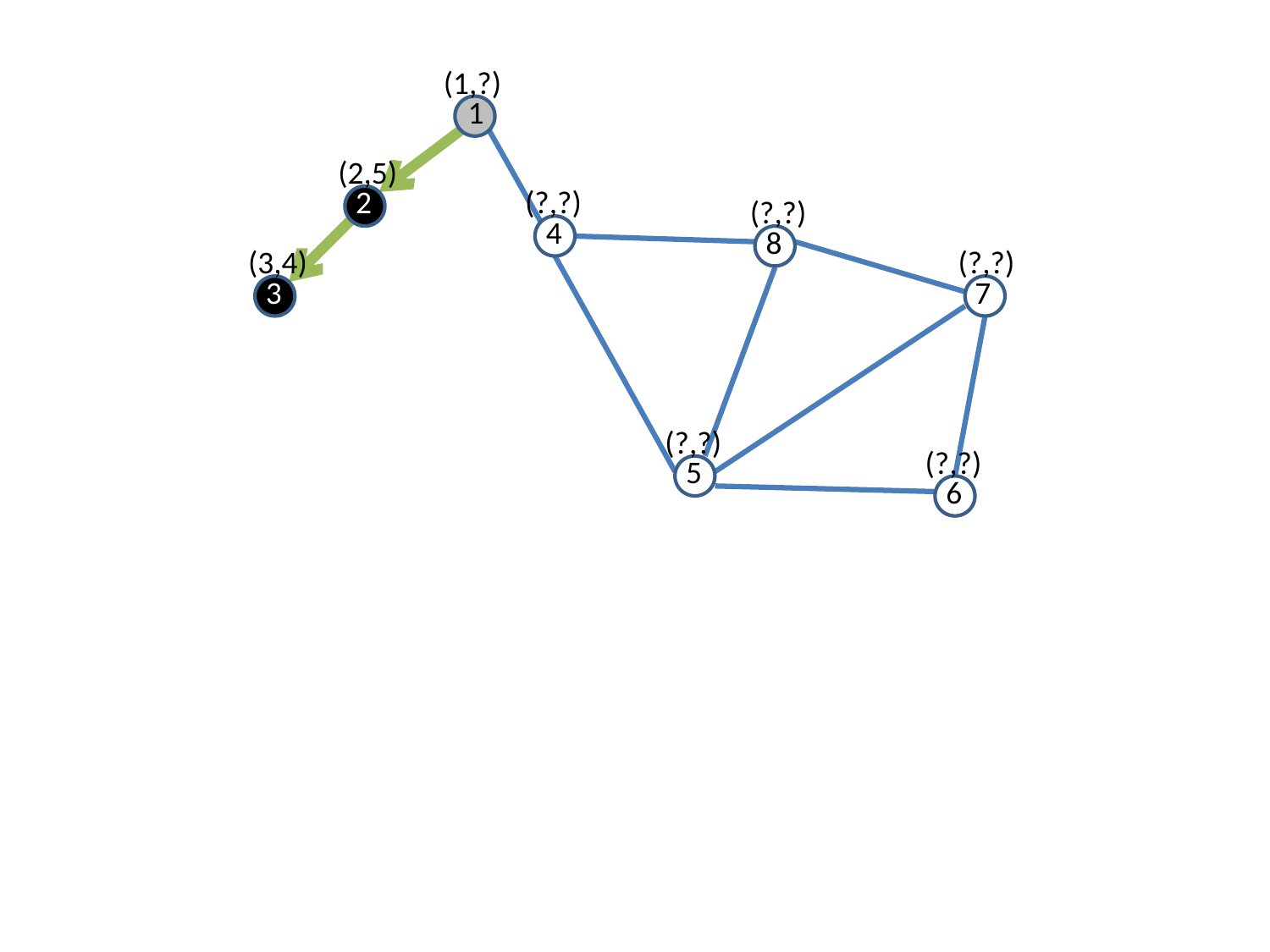

(1,?)
1

(2,5)
2
(?,?)

(?,?)
4

8

(3,4)
(?,?)
3
7

(?,?)
(?,?)
5

6